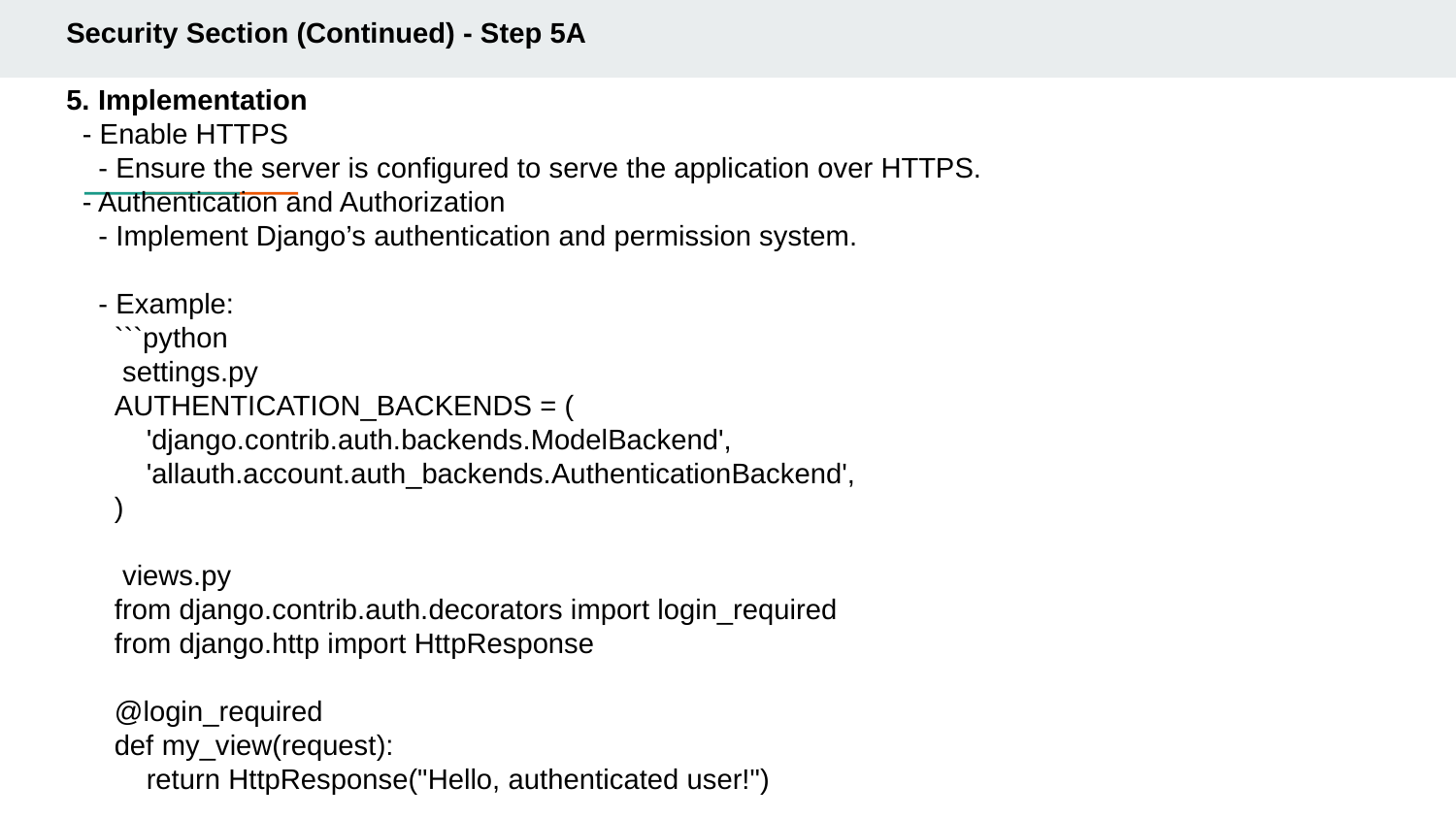

Security Section (Continued) - Step 5A

 5. Implementation
   - Enable HTTPS
     - Ensure the server is configured to serve the application over HTTPS.
   - Authentication and Authorization
     - Implement Django’s authentication and permission system.

     - Example:
       ```python
        settings.py
       AUTHENTICATION_BACKENDS = (
           'django.contrib.auth.backends.ModelBackend',
           'allauth.account.auth_backends.AuthenticationBackend',
       )

        views.py
       from django.contrib.auth.decorators import login_required
       from django.http import HttpResponse

       @login_required
       def my_view(request):
           return HttpResponse("Hello, authenticated user!")